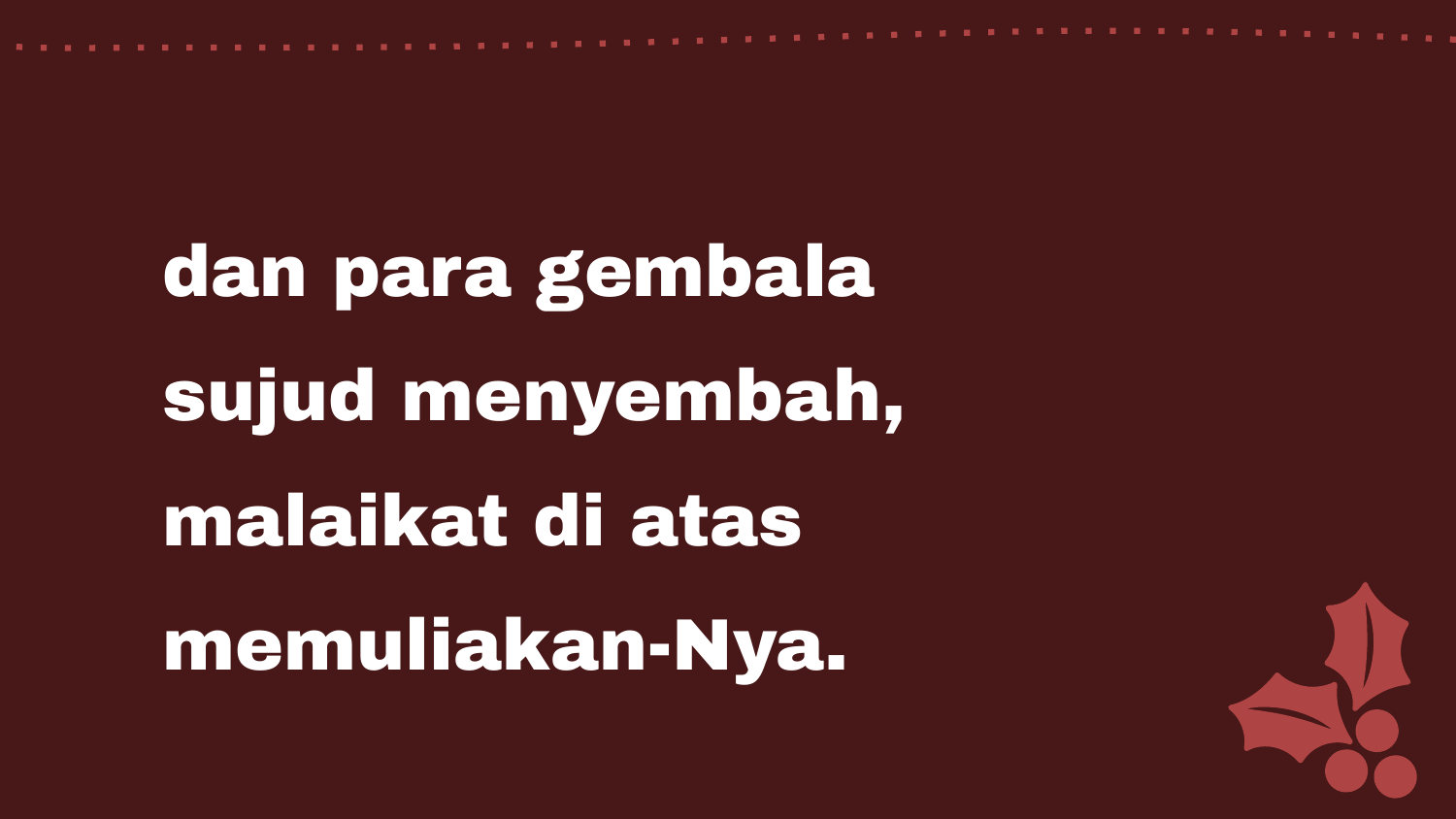

dan para gembala
sujud menyembah,
malaikat di atas
memuliakan-Nya.